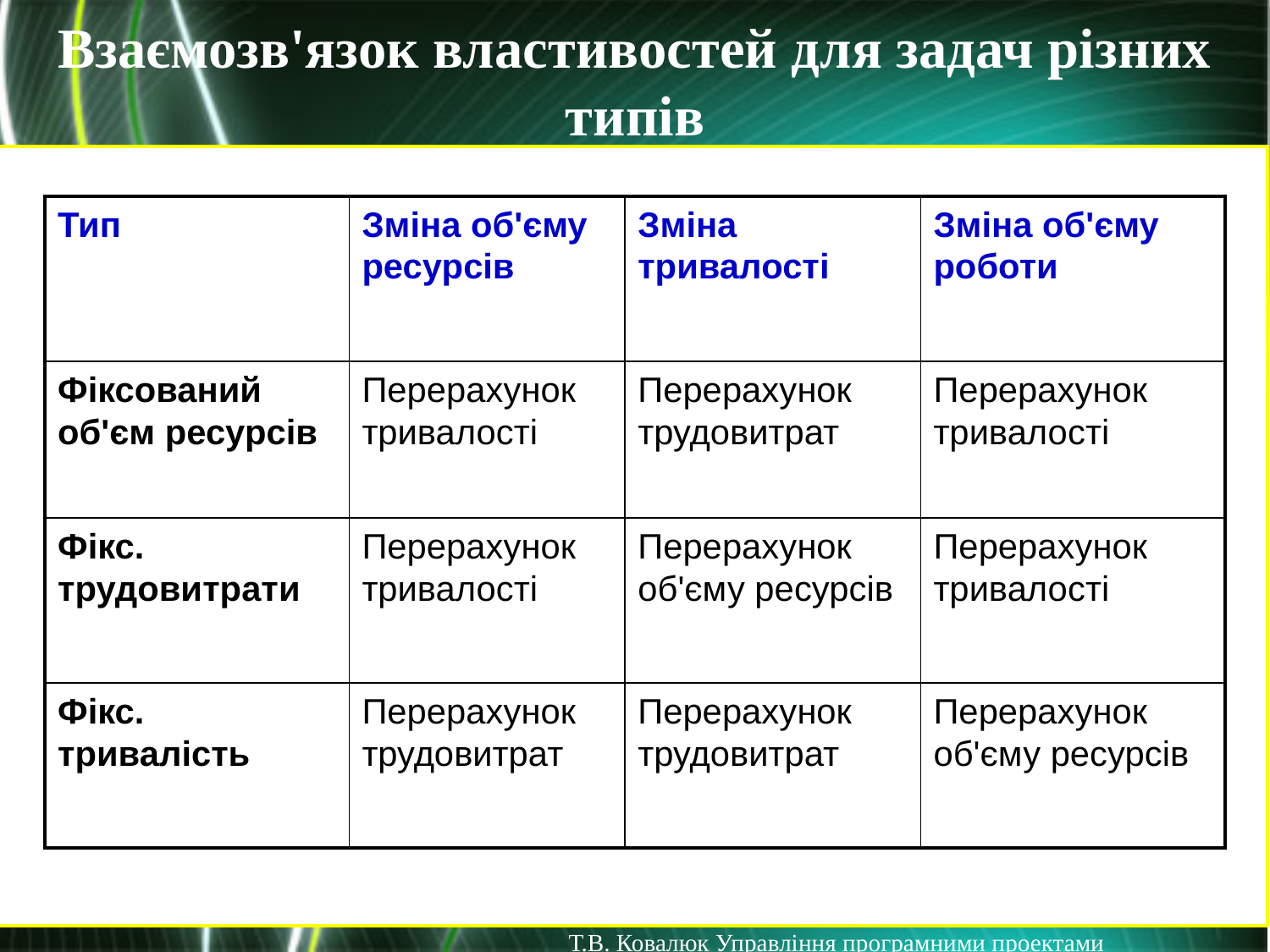

Взаємозв'язок властивостей для задач різних типів
| Тип | Зміна об'єму ресурсів | Зміна тривалості | Зміна об'єму роботи |
| --- | --- | --- | --- |
| Фіксований об'єм ресурсів | Перерахунок тривалості | Перерахунок трудовитрат | Перерахунок тривалості |
| Фікс. трудовитрати | Перерахунок тривалості | Перерахунок об'єму ресурсів | Перерахунок тривалості |
| Фікс. тривалість | Перерахунок трудовитрат | Перерахунок трудовитрат | Перерахунок об'єму ресурсів |